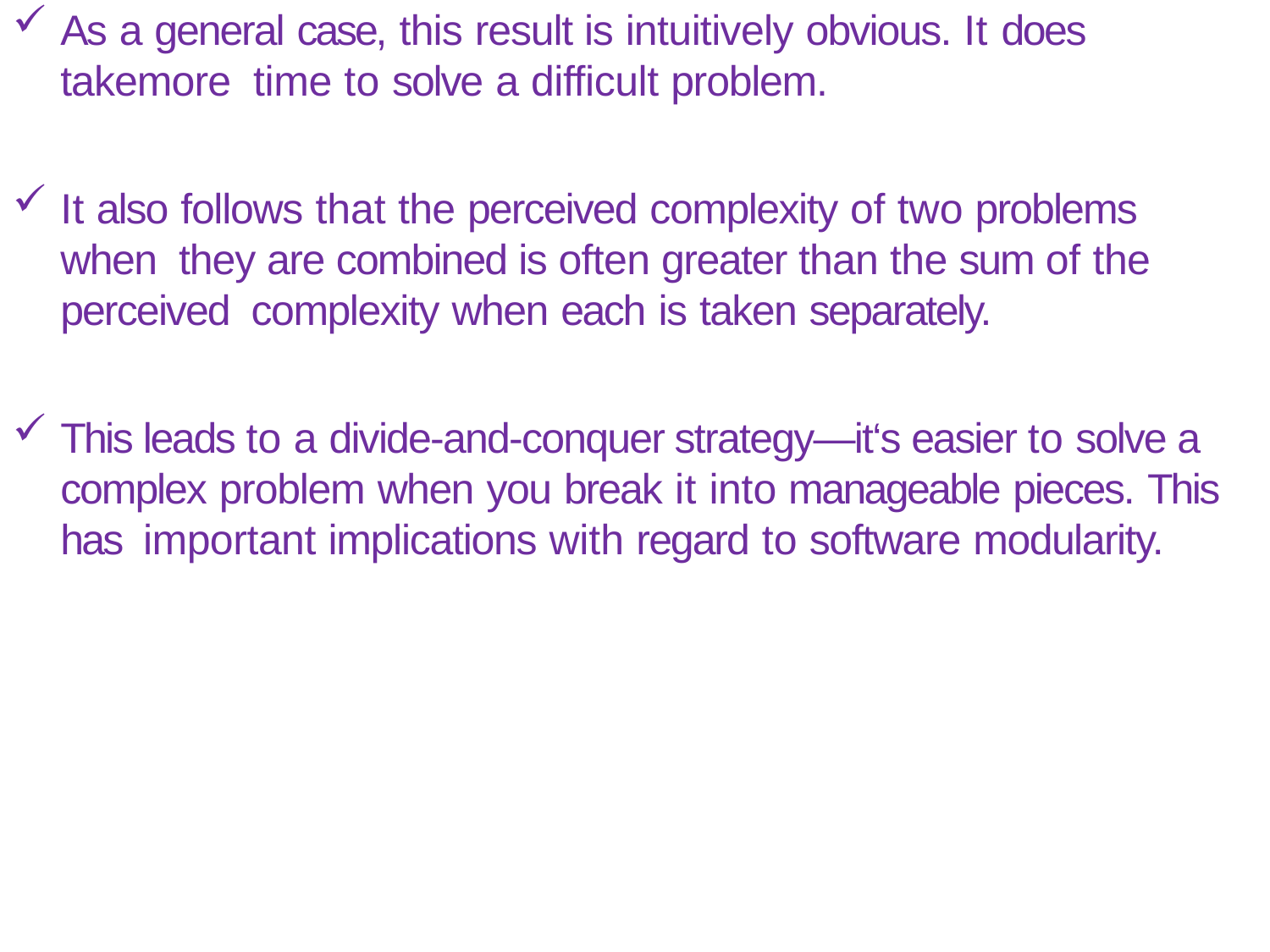

As a general case, this result is intuitively obvious. It does takemore  time to solve a difficult problem.

It also follows that the perceived complexity of two problems when  they are combined is often greater than the sum of the perceived  complexity when each is taken separately.

This leads to a divide-and-conquer strategy—it‘s easier to solve a  complex problem when you break it into manageable pieces. This has  important implications with regard to software modularity.